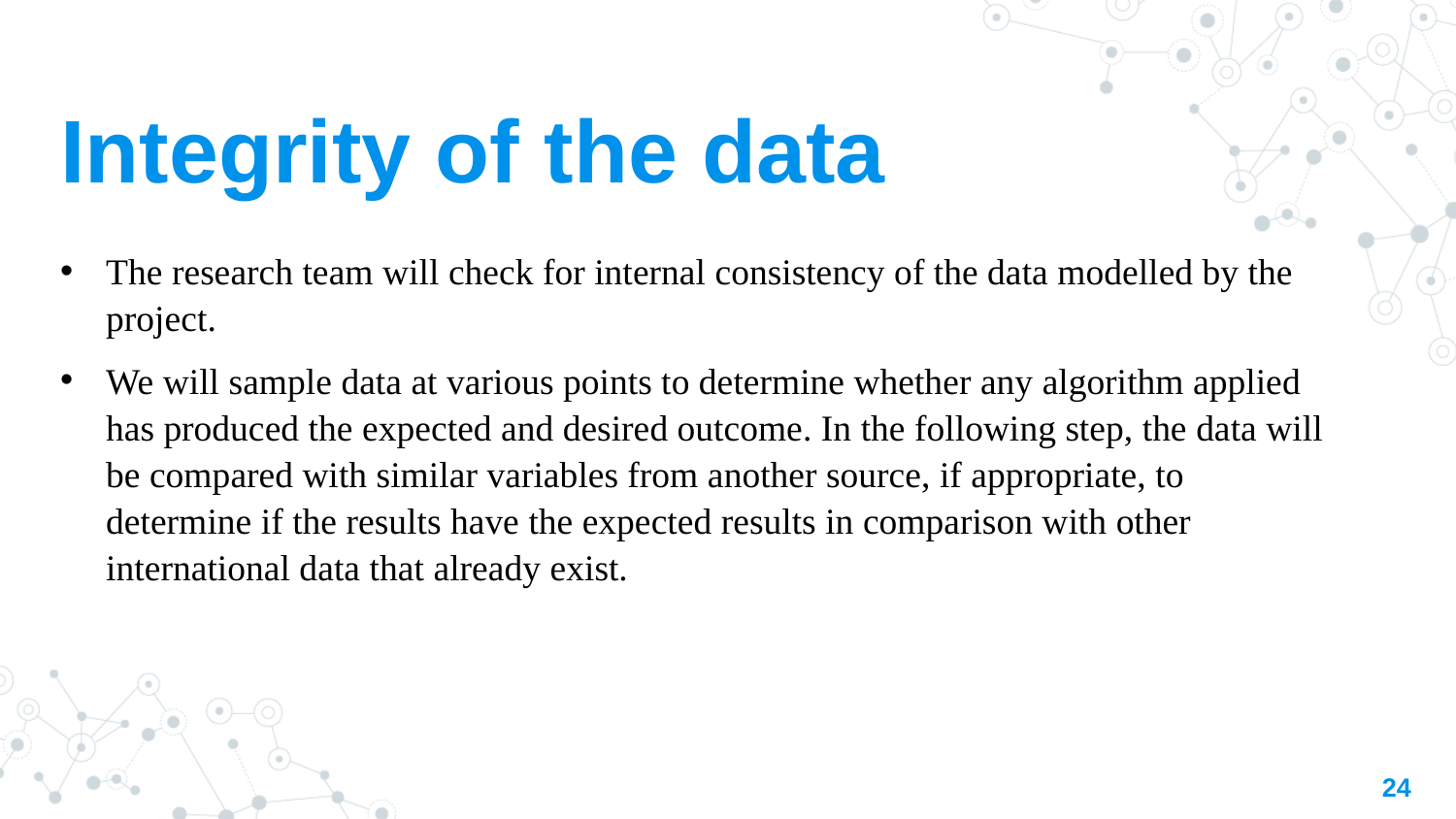

Integrity of the data
The research team will check for internal consistency of the data modelled by the project.
We will sample data at various points to determine whether any algorithm applied has produced the expected and desired outcome. In the following step, the data will be compared with similar variables from another source, if appropriate, to determine if the results have the expected results in comparison with other international data that already exist.
24